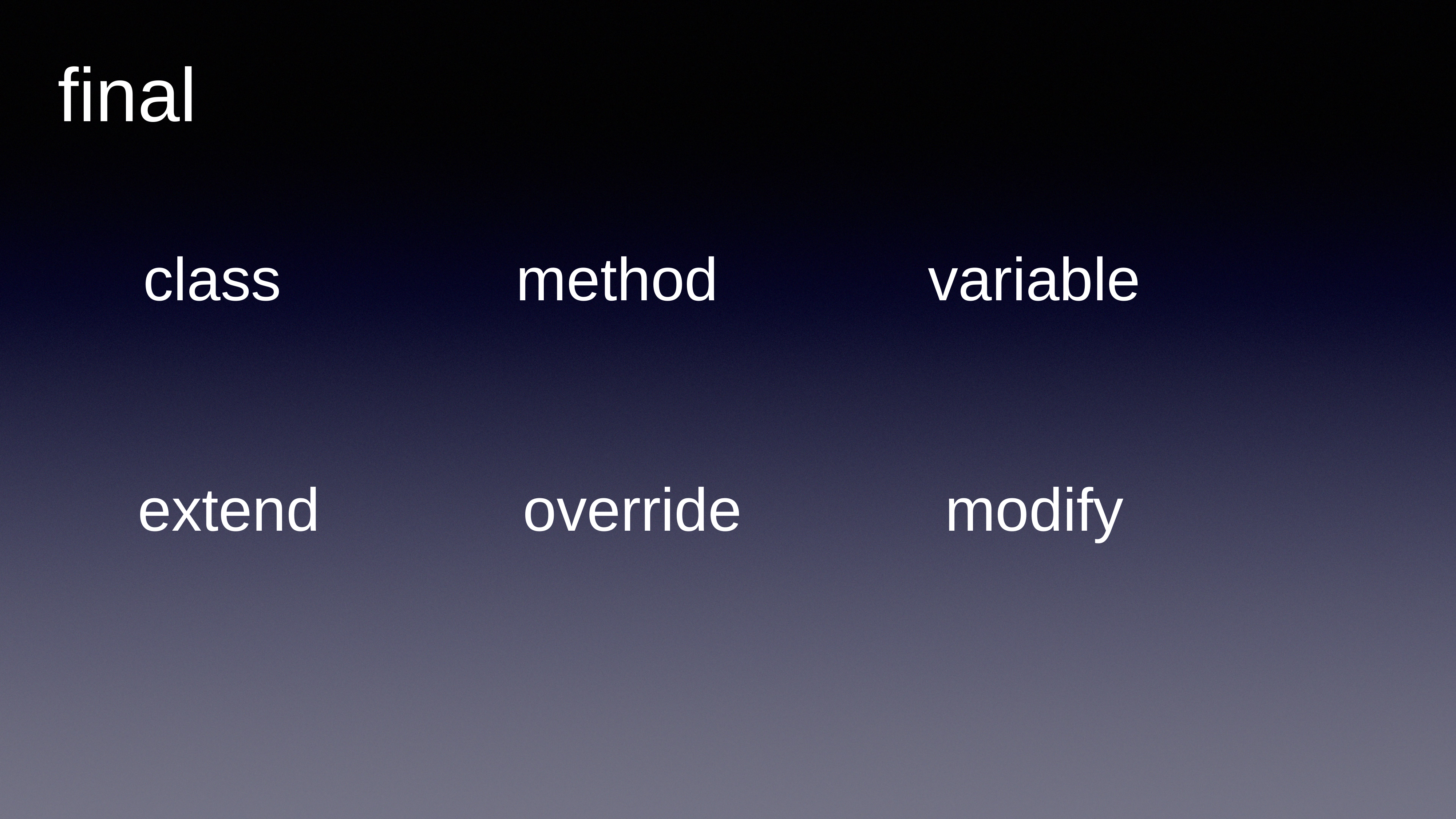

final
class
method
variable
extend
override
modify